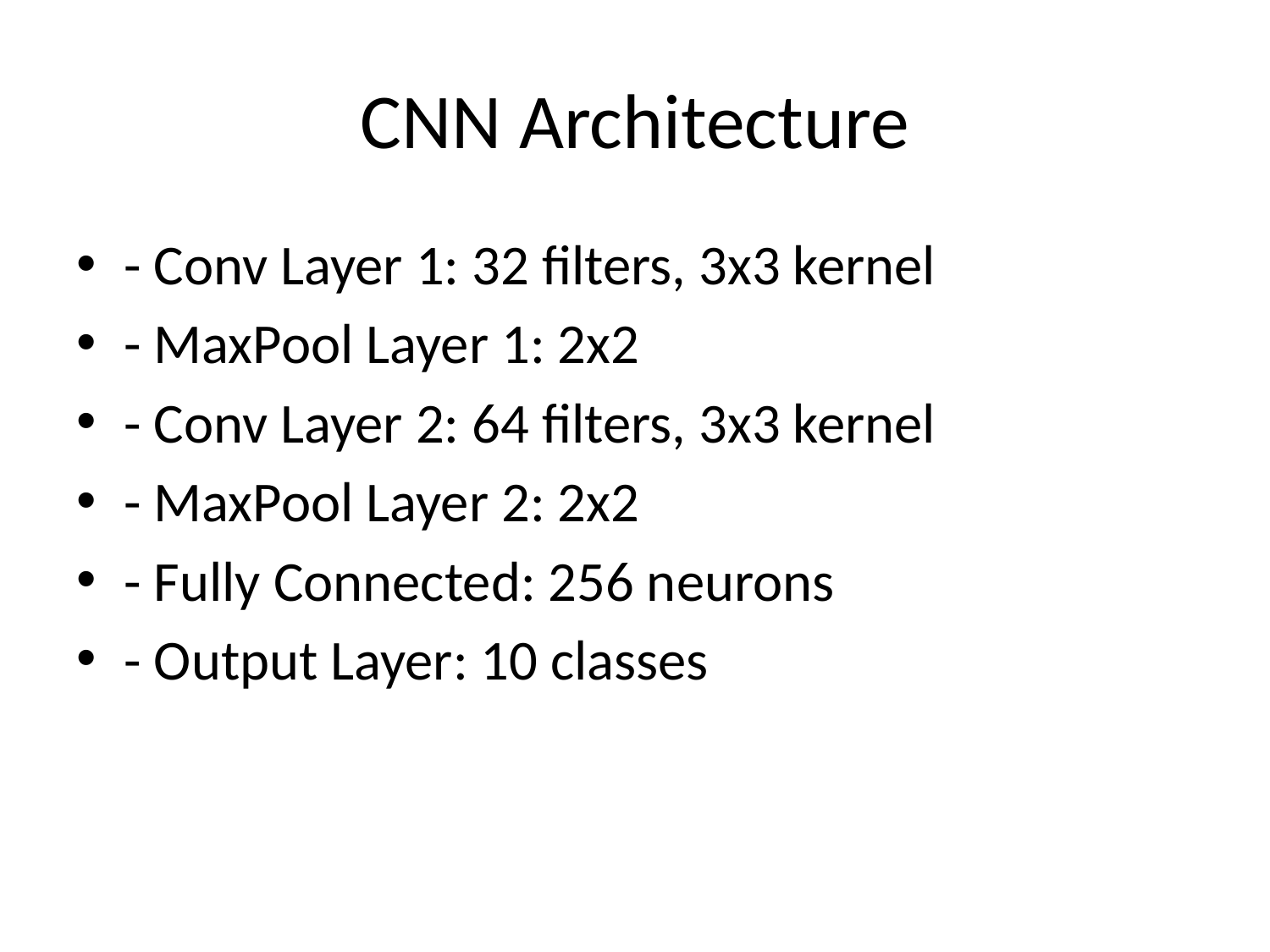

# CNN Architecture
- Conv Layer 1: 32 filters, 3x3 kernel
- MaxPool Layer 1: 2x2
- Conv Layer 2: 64 filters, 3x3 kernel
- MaxPool Layer 2: 2x2
- Fully Connected: 256 neurons
- Output Layer: 10 classes